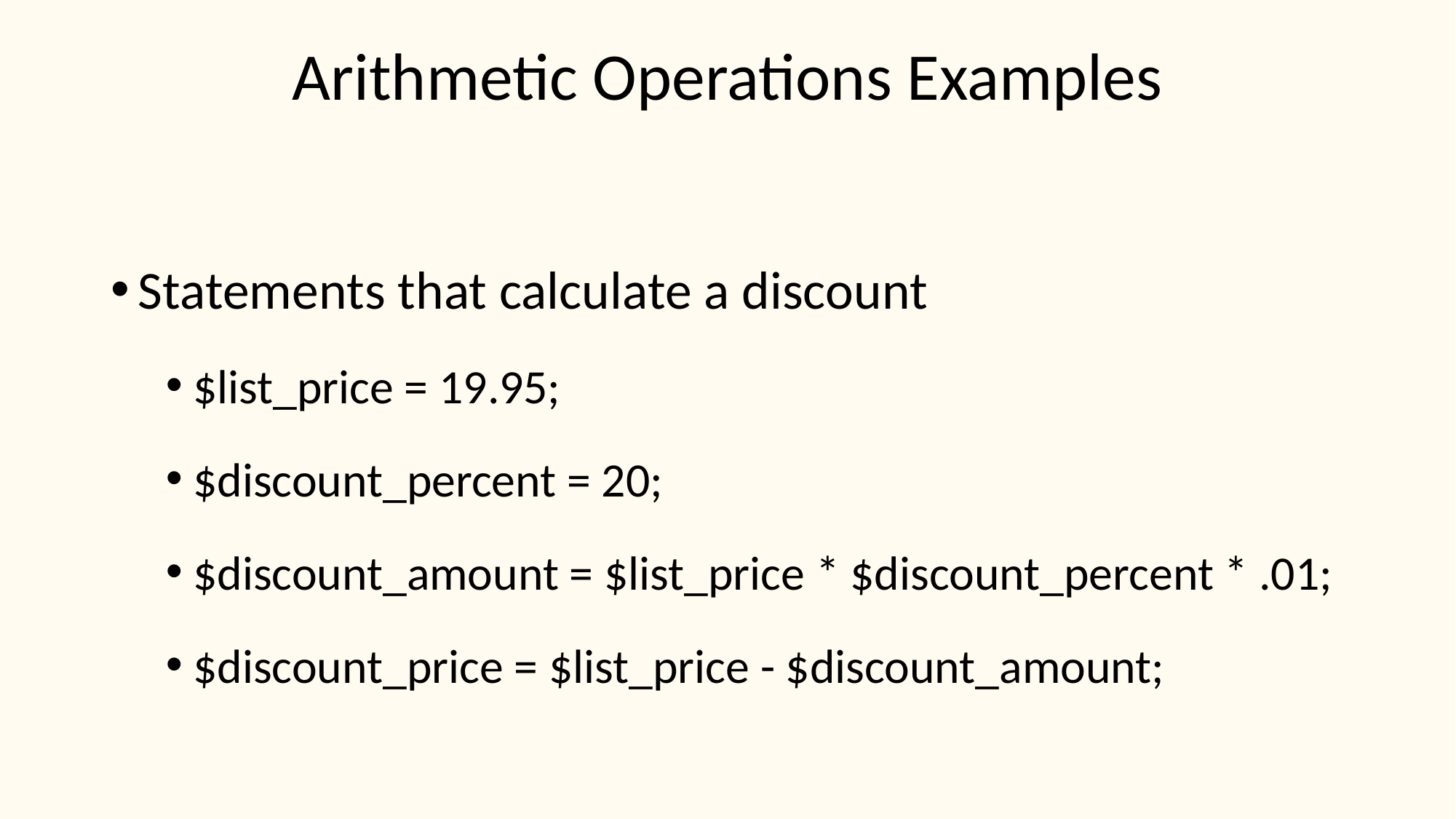

# Arithmetic Operations Examples
Statements that calculate a discount
$list_price = 19.95;
$discount_percent = 20;
$discount_amount = $list_price * $discount_percent * .01;
$discount_price = $list_price - $discount_amount;